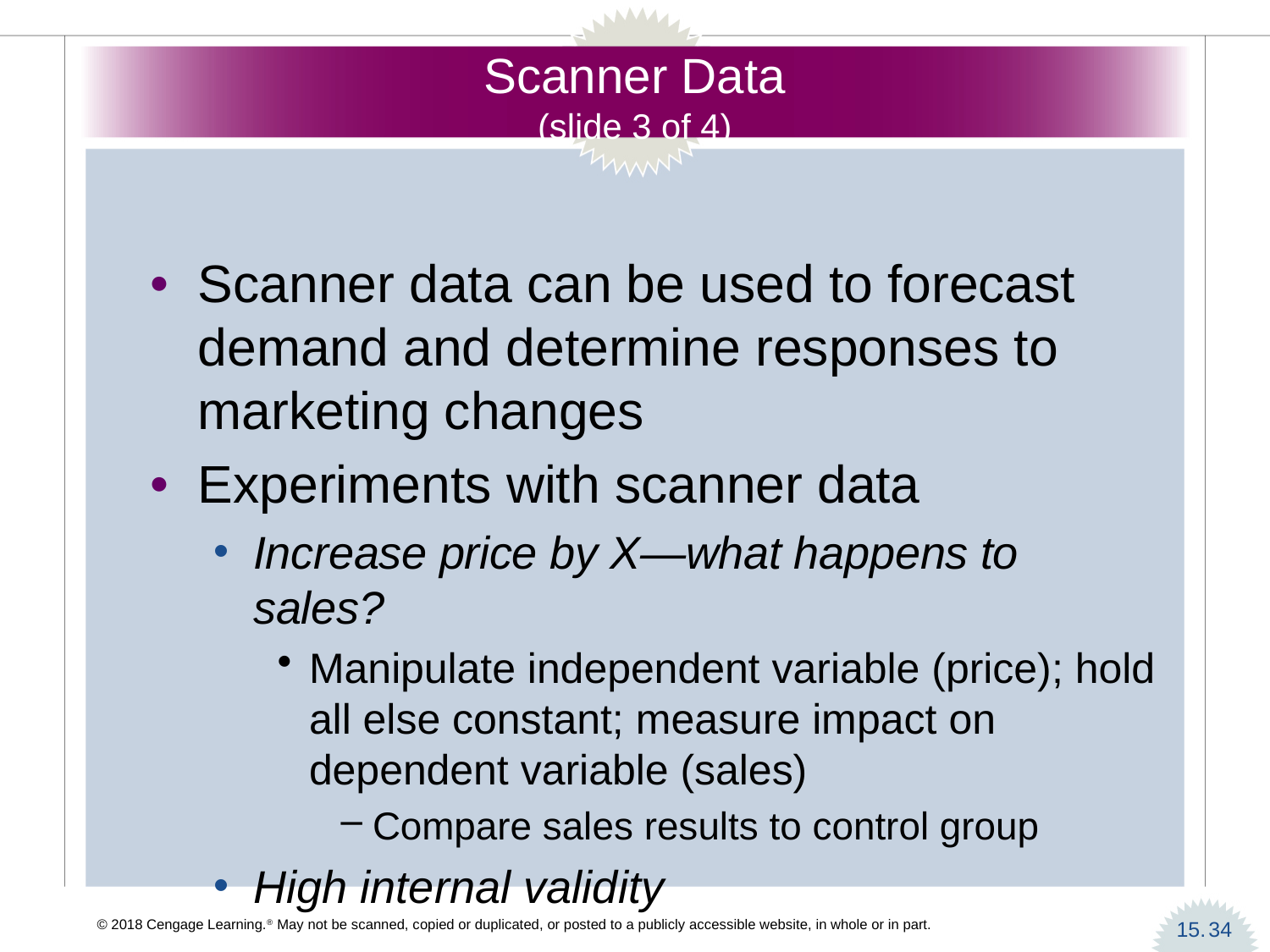

# Scanner Data (slide 3 of 4)
Scanner data can be used to forecast demand and determine responses to marketing changes
Experiments with scanner data
Increase price by X—what happens to sales?
Manipulate independent variable (price); hold all else constant; measure impact on dependent variable (sales)
Compare sales results to control group
High internal validity

34